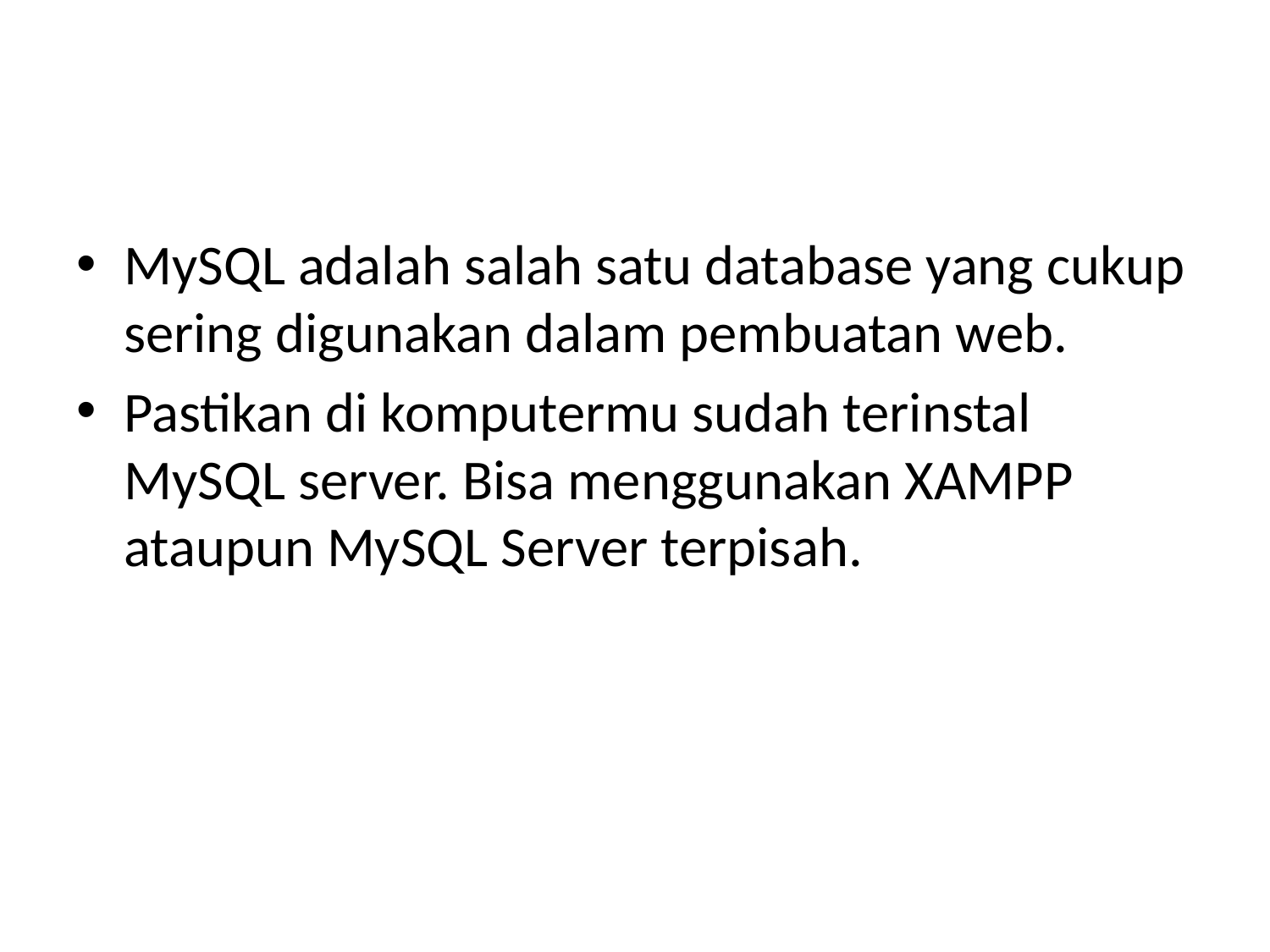

#
MySQL adalah salah satu database yang cukup sering digunakan dalam pembuatan web.
Pastikan di komputermu sudah terinstal MySQL server. Bisa menggunakan XAMPP ataupun MySQL Server terpisah.